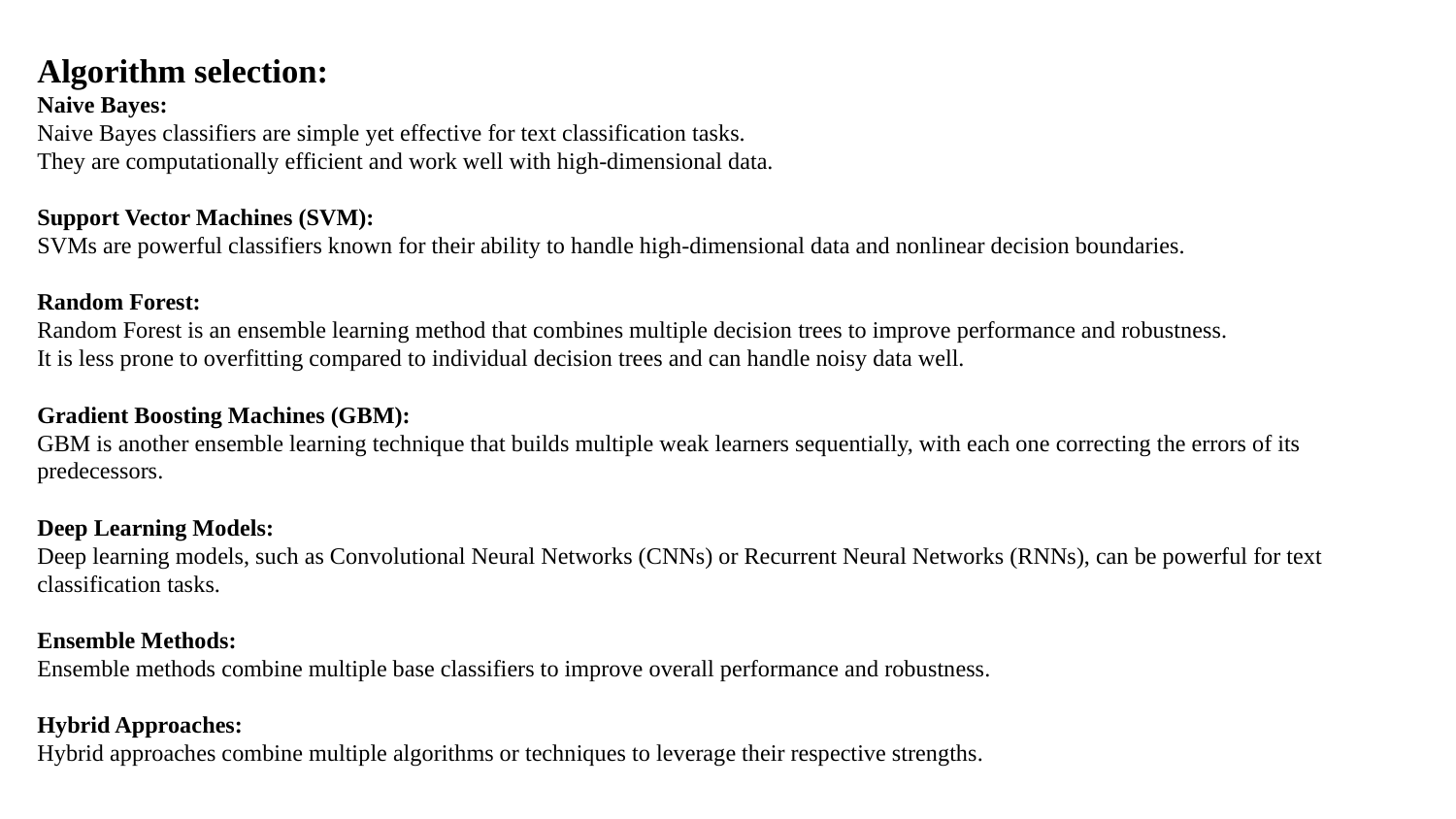

# Algorithm selection: Naive Bayes: Naive Bayes classifiers are simple yet effective for text classification tasks. They are computationally efficient and work well with high-dimensional data. Support Vector Machines (SVM): SVMs are powerful classifiers known for their ability to handle high-dimensional data and nonlinear decision boundaries. Random Forest: Random Forest is an ensemble learning method that combines multiple decision trees to improve performance and robustness. It is less prone to overfitting compared to individual decision trees and can handle noisy data well. Gradient Boosting Machines (GBM): GBM is another ensemble learning technique that builds multiple weak learners sequentially, with each one correcting the errors of its predecessors. Deep Learning Models: Deep learning models, such as Convolutional Neural Networks (CNNs) or Recurrent Neural Networks (RNNs), can be powerful for text classification tasks. Ensemble Methods: Ensemble methods combine multiple base classifiers to improve overall performance and robustness. Hybrid Approaches: Hybrid approaches combine multiple algorithms or techniques to leverage their respective strengths.